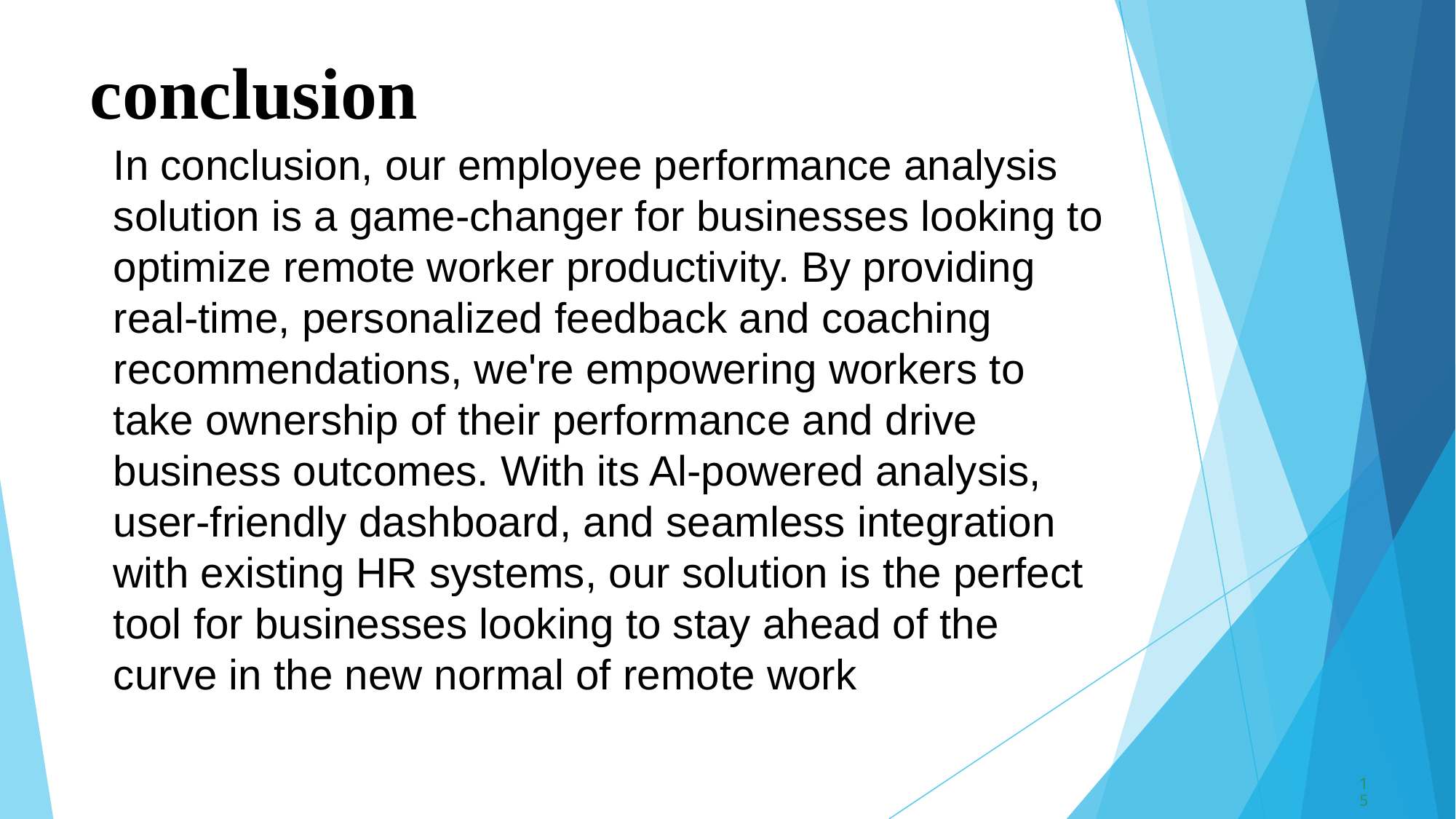

# conclusion
In conclusion, our employee performance analysis solution is a game-changer for businesses looking to optimize remote worker productivity. By providing real-time, personalized feedback and coaching recommendations, we're empowering workers to take ownership of their performance and drive business outcomes. With its Al-powered analysis, user-friendly dashboard, and seamless integration with existing HR systems, our solution is the perfect tool for businesses looking to stay ahead of the curve in the new normal of remote work
15